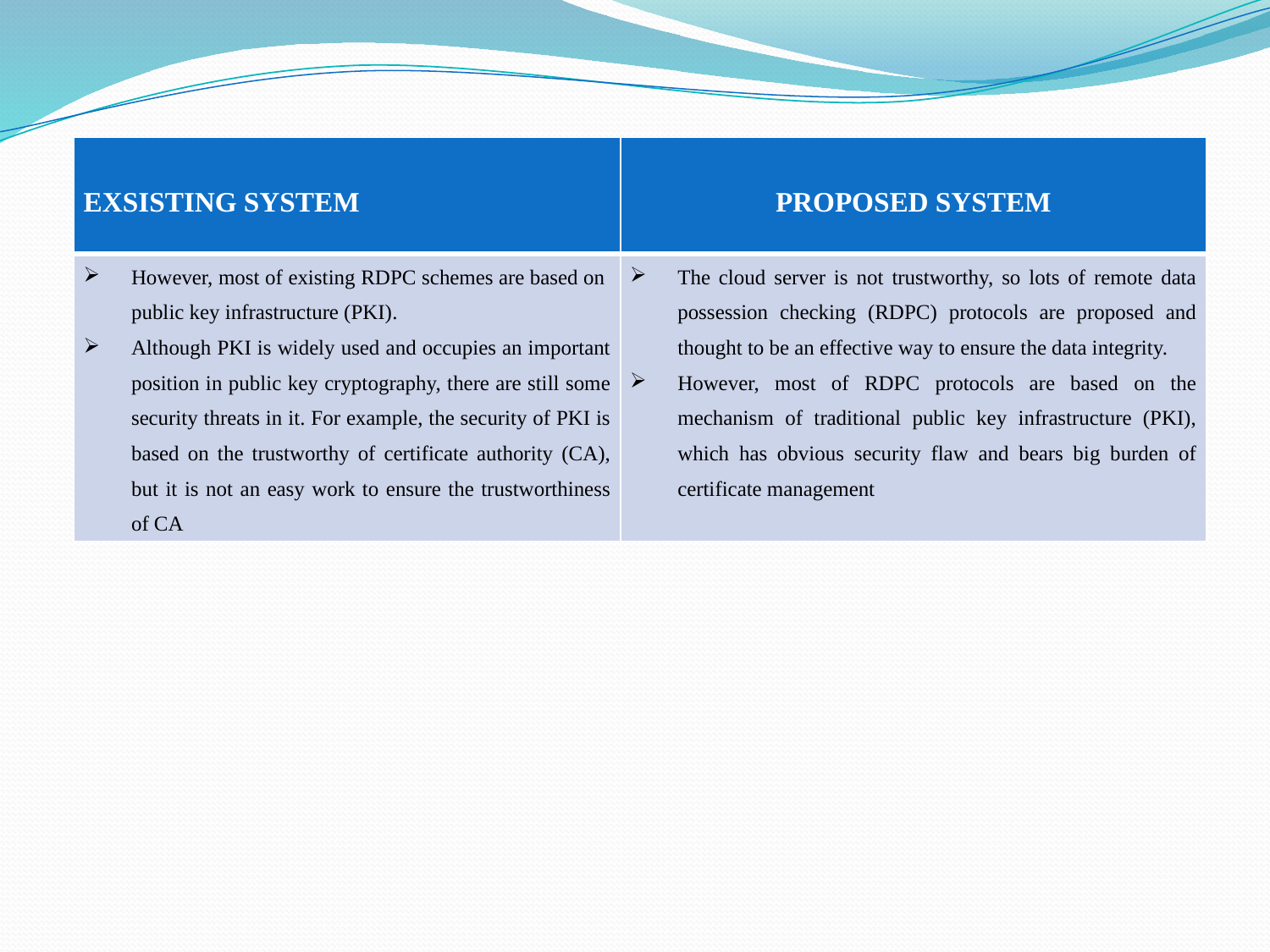

| EXSISTING SYSTEM | PROPOSED SYSTEM |
| --- | --- |
| However, most of existing RDPC schemes are based on public key infrastructure (PKI). Although PKI is widely used and occupies an important position in public key cryptography, there are still some security threats in it. For example, the security of PKI is based on the trustworthy of certificate authority (CA), but it is not an easy work to ensure the trustworthiness of CA | The cloud server is not trustworthy, so lots of remote data possession checking (RDPC) protocols are proposed and thought to be an effective way to ensure the data integrity. However, most of RDPC protocols are based on the mechanism of traditional public key infrastructure (PKI), which has obvious security flaw and bears big burden of certificate management |